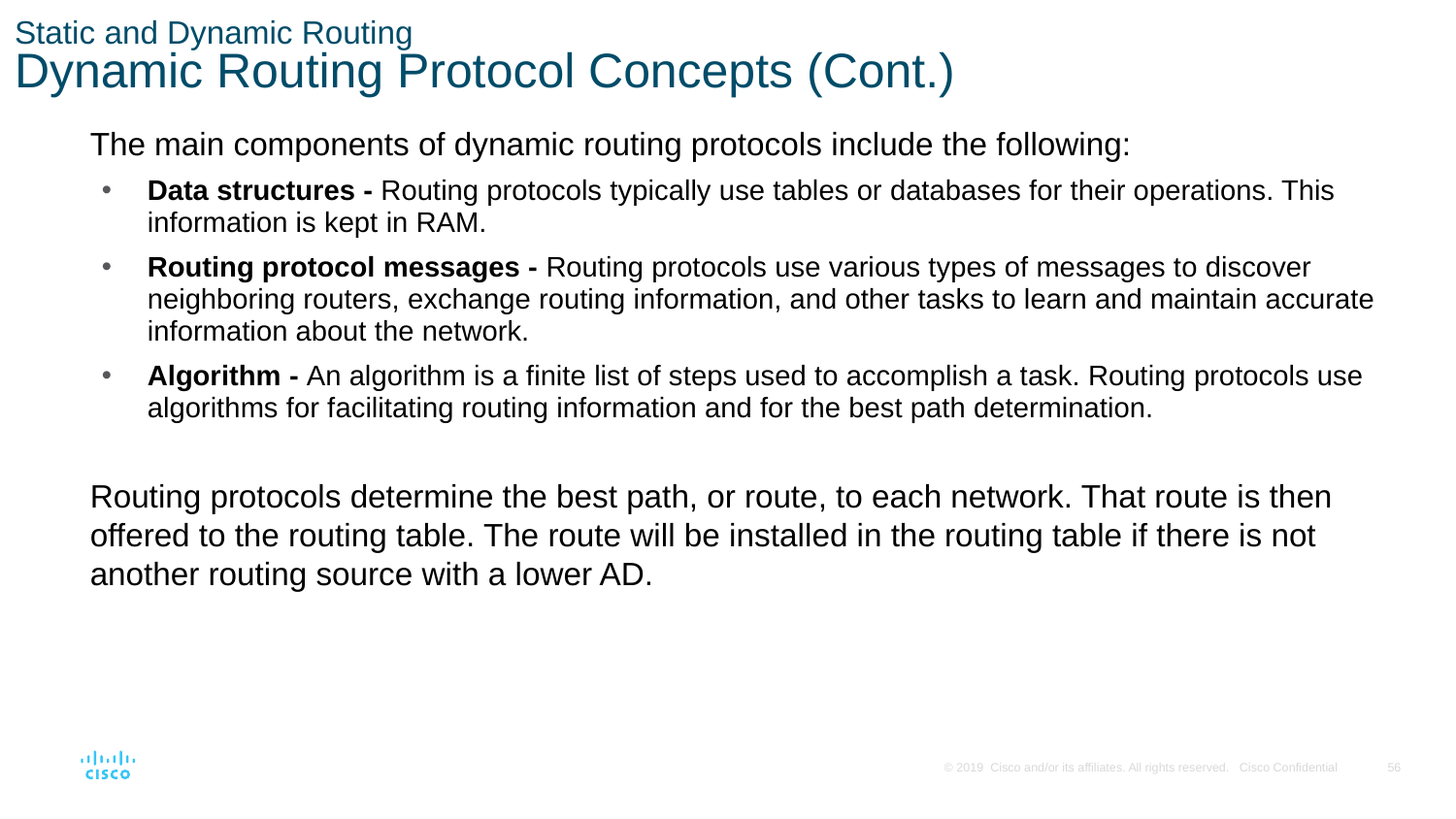

# Static and Dynamic Routing Dynamic Routing Protocol Concepts (Cont.)
The main components of dynamic routing protocols include the following:
Data structures - Routing protocols typically use tables or databases for their operations. This information is kept in RAM.
Routing protocol messages - Routing protocols use various types of messages to discover neighboring routers, exchange routing information, and other tasks to learn and maintain accurate information about the network.
Algorithm - An algorithm is a finite list of steps used to accomplish a task. Routing protocols use algorithms for facilitating routing information and for the best path determination.

Routing protocols determine the best path, or route, to each network. That route is then offered to the routing table. The route will be installed in the routing table if there is not another routing source with a lower AD.